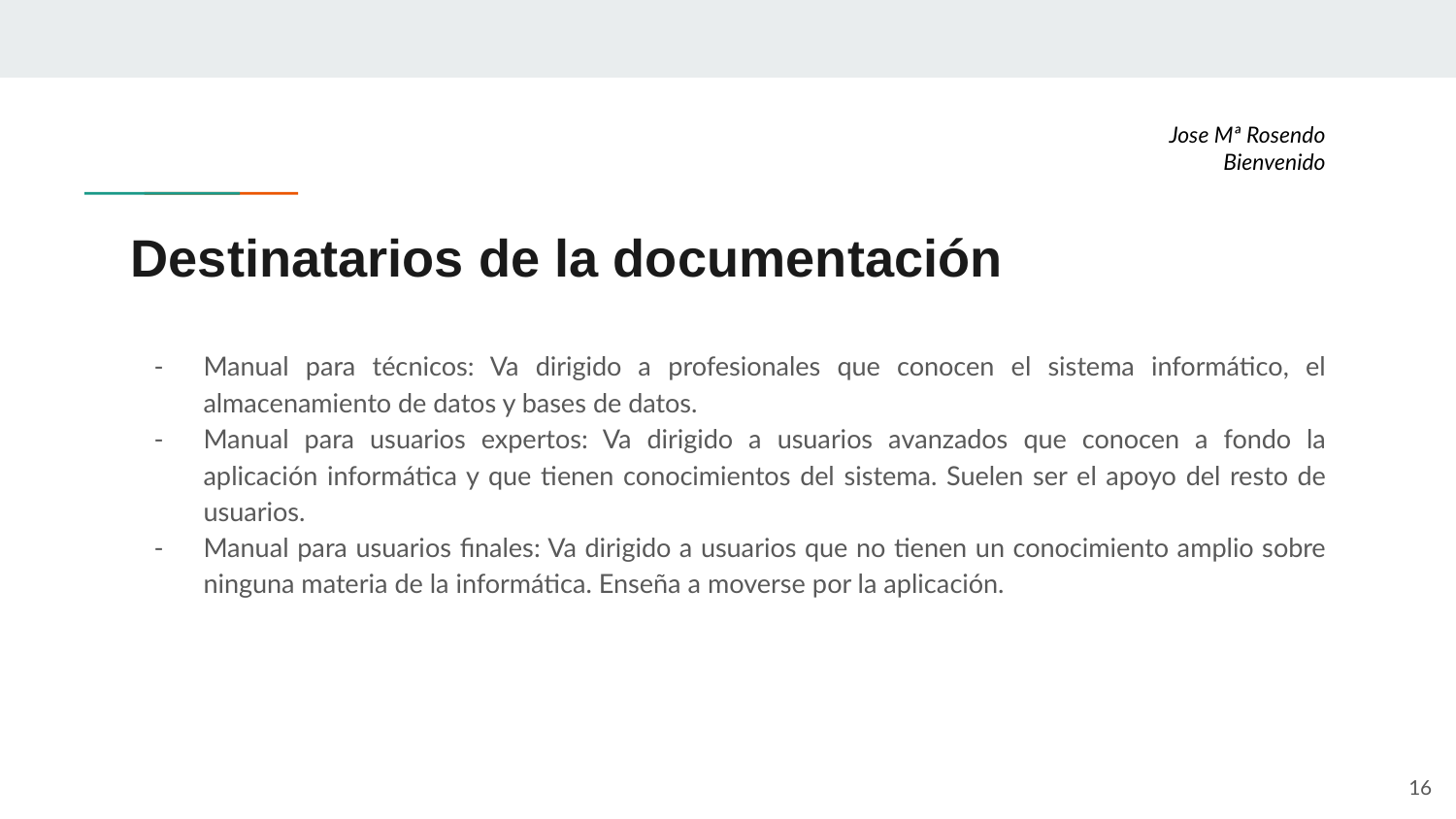

Jose Mª Rosendo Bienvenido
# Destinatarios de la documentación
Manual para técnicos: Va dirigido a profesionales que conocen el sistema informático, el almacenamiento de datos y bases de datos.
Manual para usuarios expertos: Va dirigido a usuarios avanzados que conocen a fondo la aplicación informática y que tienen conocimientos del sistema. Suelen ser el apoyo del resto de usuarios.
Manual para usuarios finales: Va dirigido a usuarios que no tienen un conocimiento amplio sobre ninguna materia de la informática. Enseña a moverse por la aplicación.
16